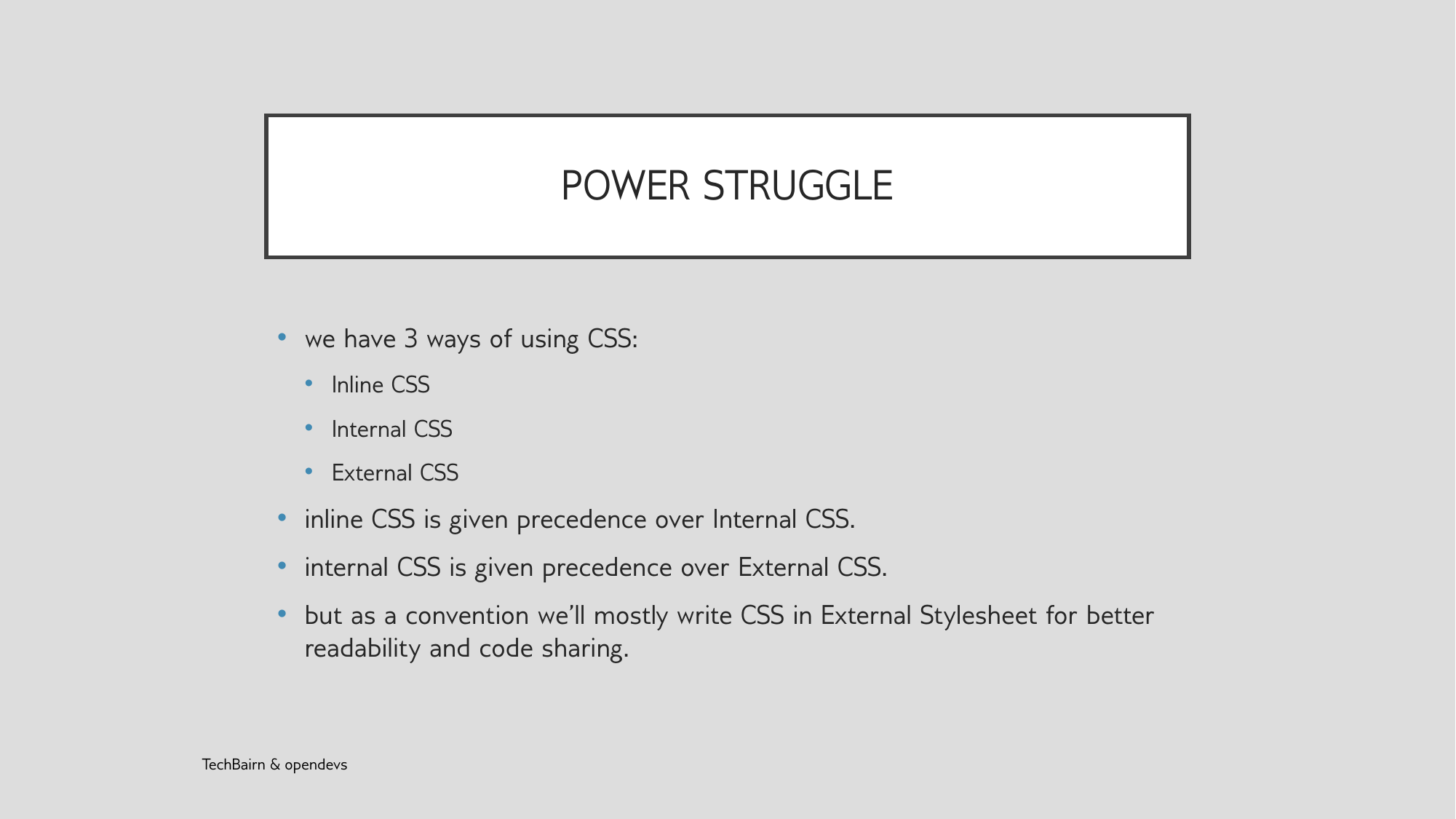

# POWER STRUGGLE
we have 3 ways of using CSS:
Inline CSS
Internal CSS
External CSS
inline CSS is given precedence over Internal CSS.
internal CSS is given precedence over External CSS.
but as a convention we’ll mostly write CSS in External Stylesheet for better readability and code sharing.

TechBairn & opendevs